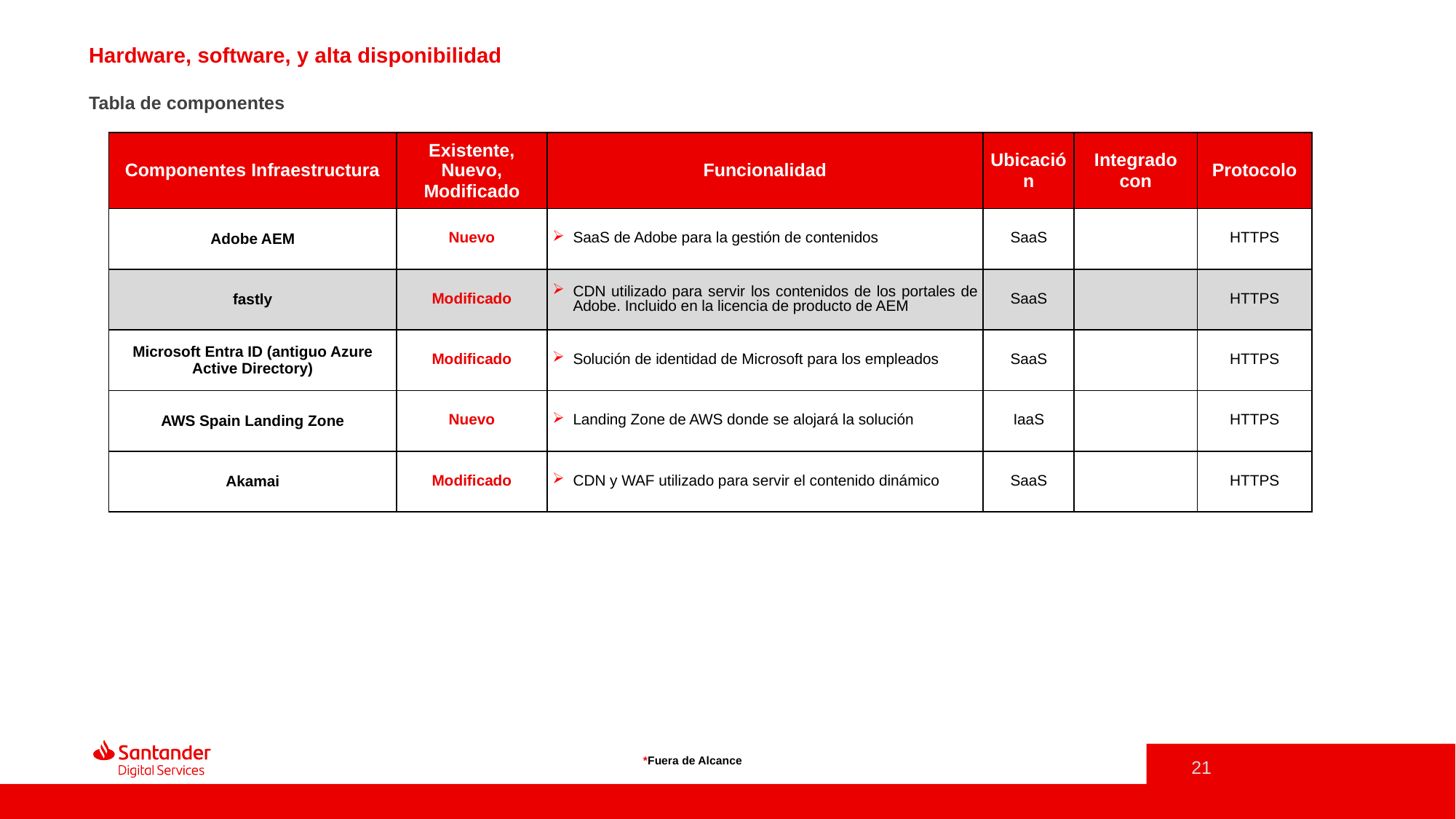

Hardware, software, y alta disponibilidad

Tabla de componentes
| Componentes Infraestructura | Existente, Nuevo, Modificado | Funcionalidad | Ubicación | Integrado con | Protocolo |
| --- | --- | --- | --- | --- | --- |
| Adobe AEM | Nuevo | SaaS de Adobe para la gestión de contenidos | SaaS |  | HTTPS |
| fastly | Modificado | CDN utilizado para servir los contenidos de los portales de Adobe. Incluido en la licencia de producto de AEM | SaaS |  | HTTPS |
| Microsoft Entra ID (antiguo Azure Active Directory) | Modificado | Solución de identidad de Microsoft para los empleados | SaaS |  | HTTPS |
| AWS Spain Landing Zone | Nuevo | Landing Zone de AWS donde se alojará la solución | IaaS |  | HTTPS |
| Akamai | Modificado | CDN y WAF utilizado para servir el contenido dinámico | SaaS |  | HTTPS |
 *Fuera de Alcance